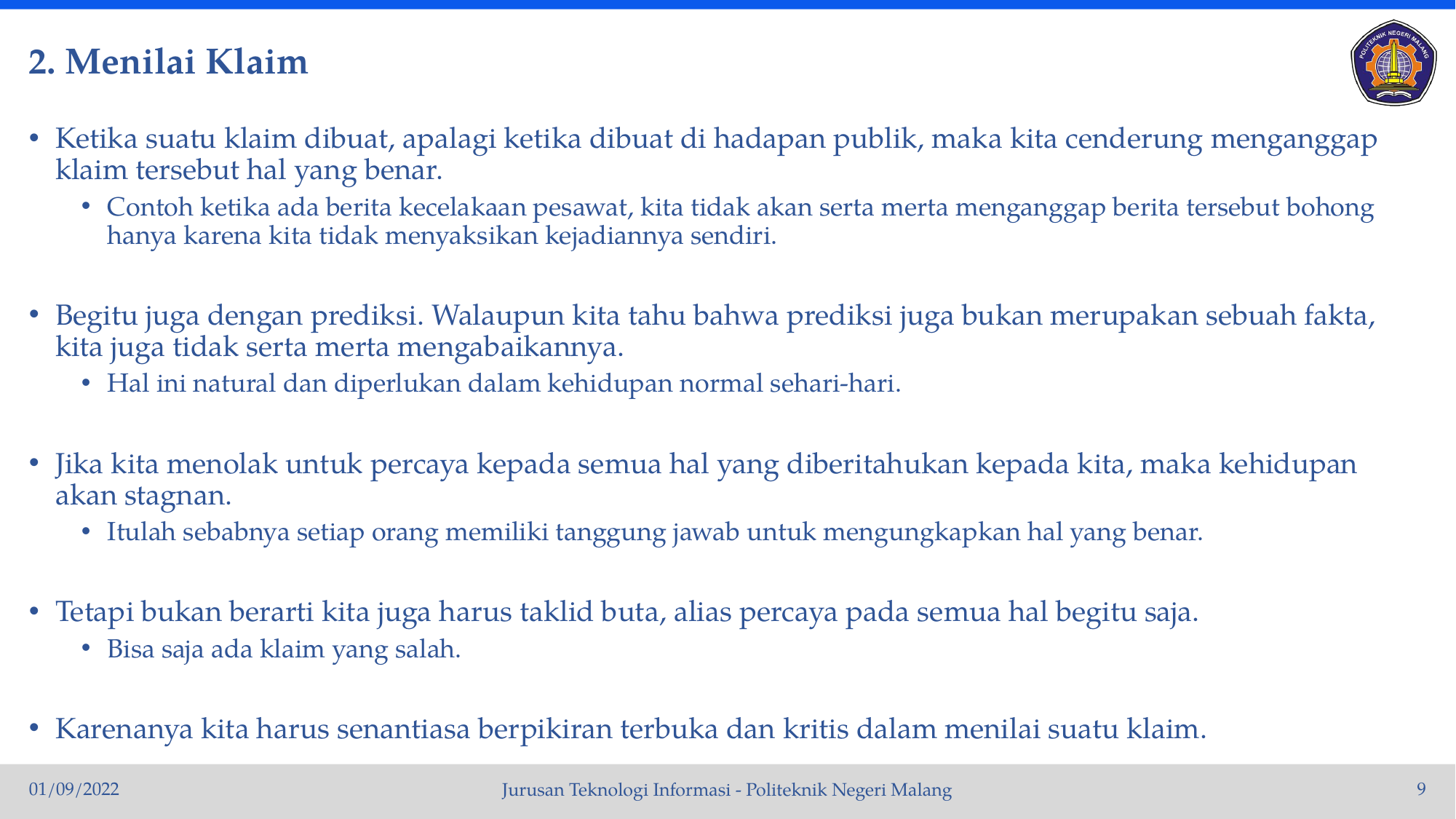

# 2. Menilai Klaim
Ketika suatu klaim dibuat, apalagi ketika dibuat di hadapan publik, maka kita cenderung menganggap klaim tersebut hal yang benar.
Contoh ketika ada berita kecelakaan pesawat, kita tidak akan serta merta menganggap berita tersebut bohong hanya karena kita tidak menyaksikan kejadiannya sendiri.

Begitu juga dengan prediksi. Walaupun kita tahu bahwa prediksi juga bukan merupakan sebuah fakta, kita juga tidak serta merta mengabaikannya.
Hal ini natural dan diperlukan dalam kehidupan normal sehari-hari.

Jika kita menolak untuk percaya kepada semua hal yang diberitahukan kepada kita, maka kehidupan akan stagnan.
Itulah sebabnya setiap orang memiliki tanggung jawab untuk mengungkapkan hal yang benar.

Tetapi bukan berarti kita juga harus taklid buta, alias percaya pada semua hal begitu saja.
Bisa saja ada klaim yang salah.

Karenanya kita harus senantiasa berpikiran terbuka dan kritis dalam menilai suatu klaim.
01/09/2022
9
Jurusan Teknologi Informasi - Politeknik Negeri Malang